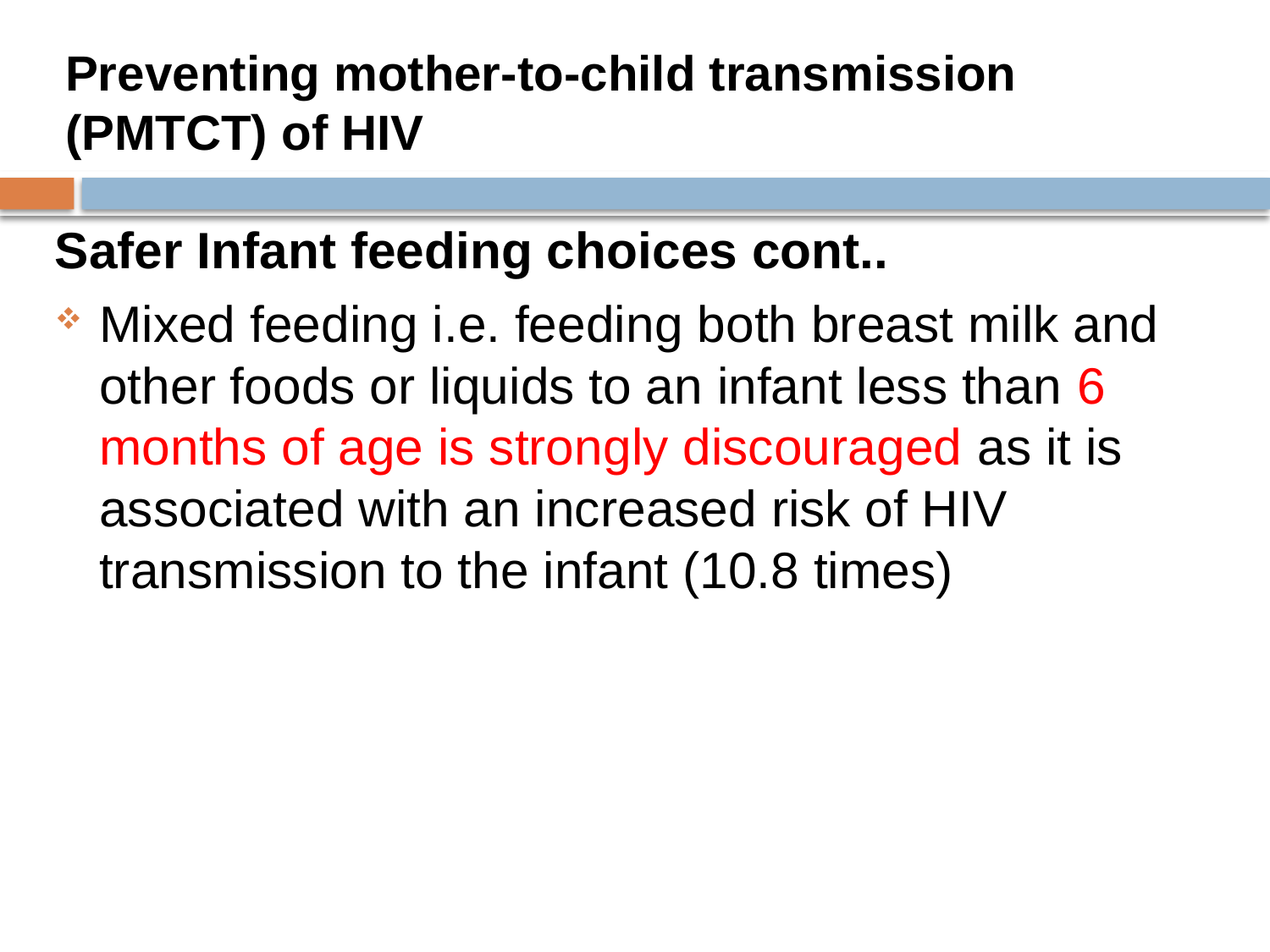

# Preventing mother-to-child transmission (PMTCT) of HIV
Safer Infant feeding choices cont..
Mixed feeding i.e. feeding both breast milk and other foods or liquids to an infant less than 6 months of age is strongly discouraged as it is associated with an increased risk of HIV transmission to the infant (10.8 times)